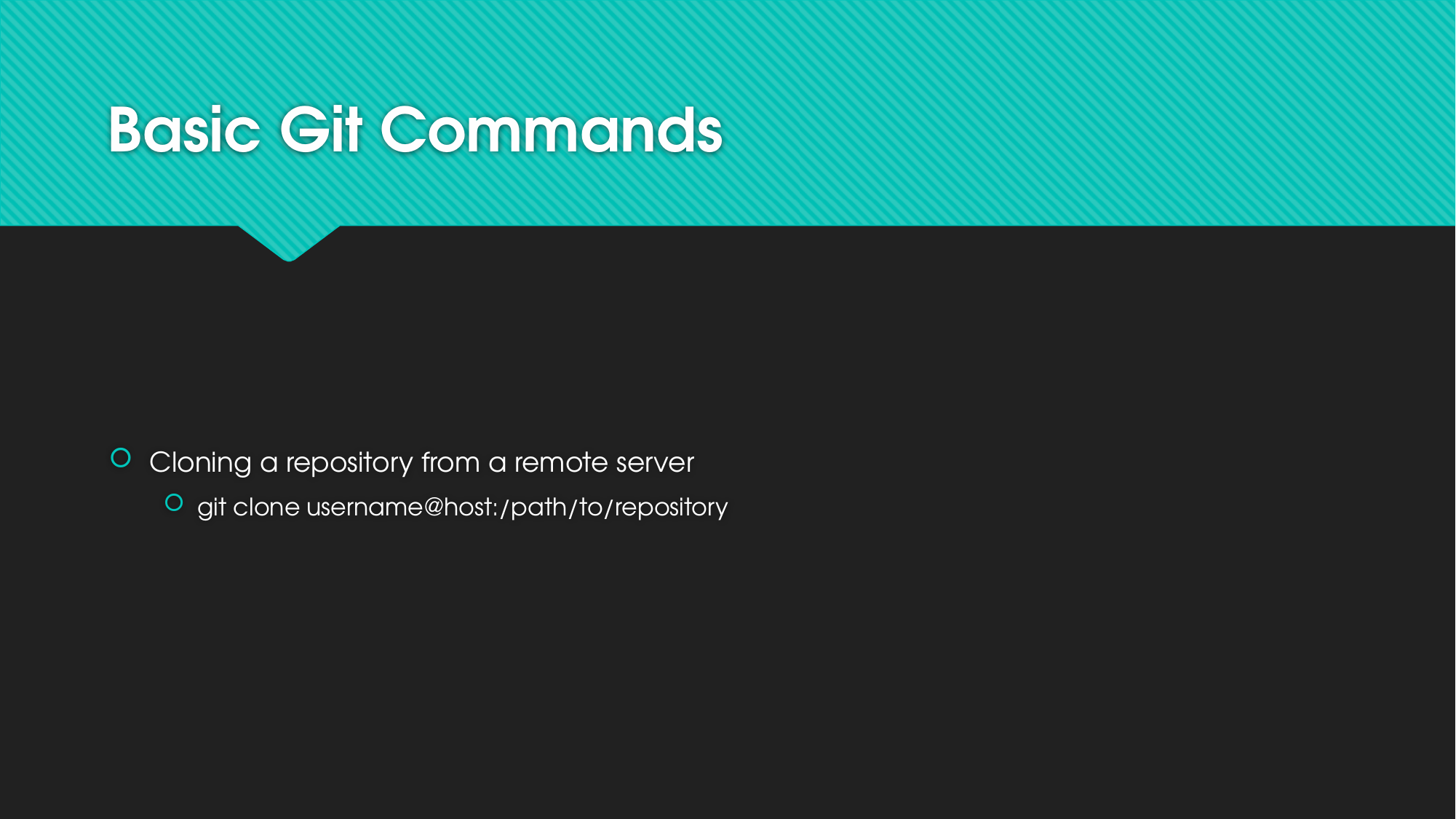

# Basic Git Commands
Cloning a repository from a remote server
git clone username@host:/path/to/repository